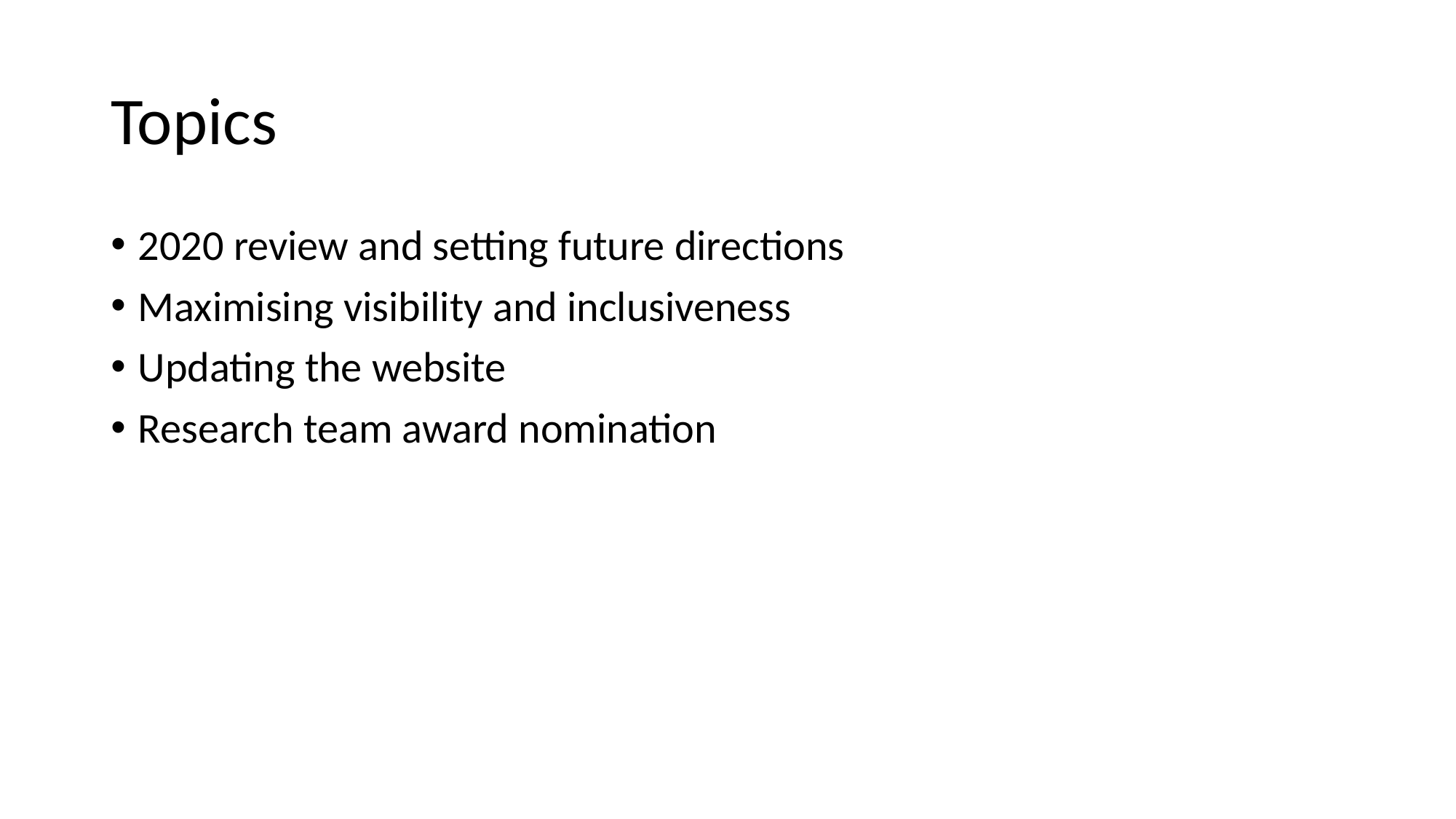

# Topics
2020 review and setting future directions
Maximising visibility and inclusiveness
Updating the website
Research team award nomination